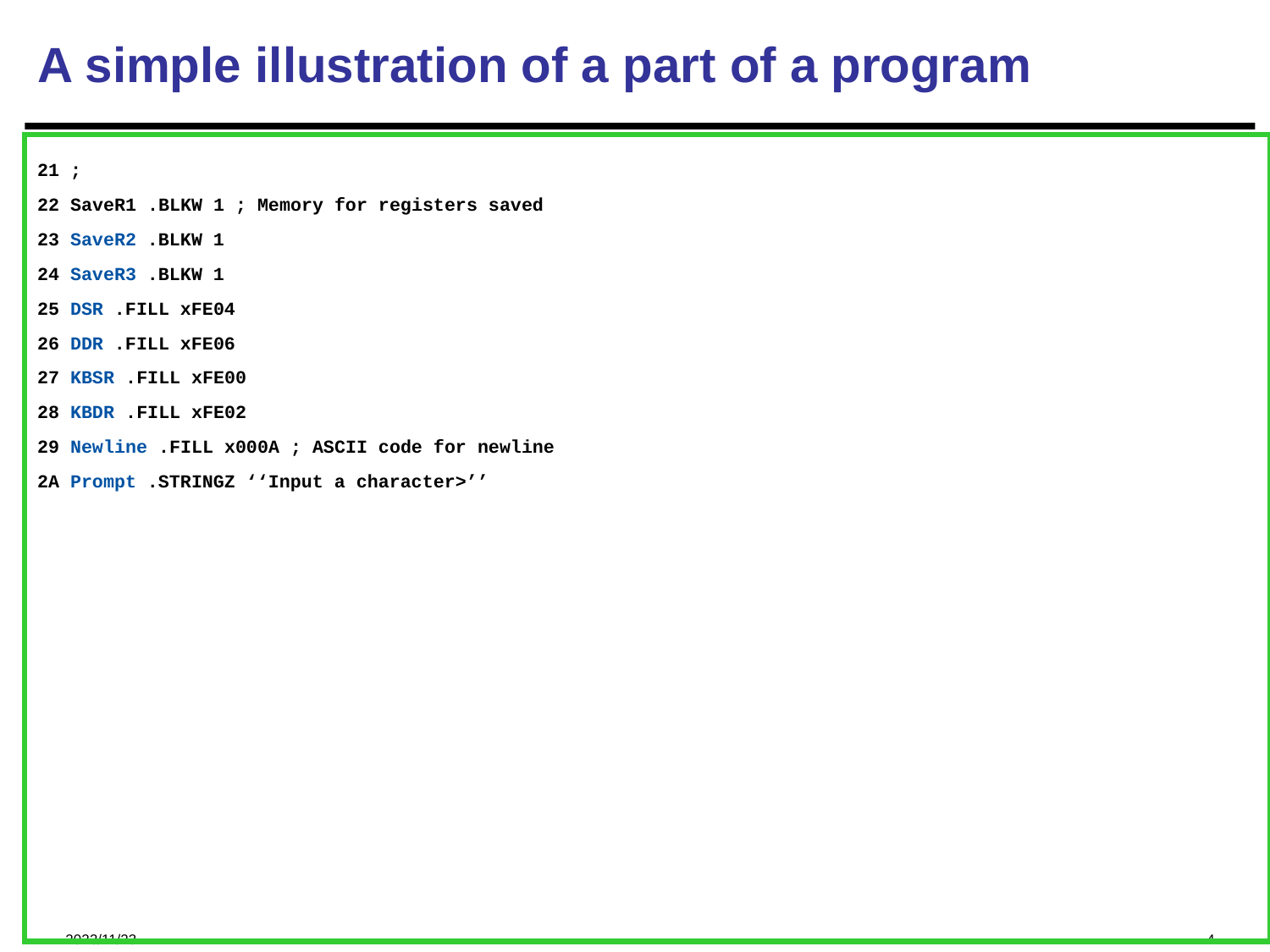

# A simple illustration of a part of a program
21 ;
22 SaveR1 .BLKW 1 ; Memory for registers saved
23 SaveR2 .BLKW 1
24 SaveR3 .BLKW 1
25 DSR .FILL xFE04
26 DDR .FILL xFE06
27 KBSR .FILL xFE00
28 KBDR .FILL xFE02
29 Newline .FILL x000A ; ASCII code for newline
2A Prompt .STRINGZ ‘‘Input a character>’’
2023/11/23
4